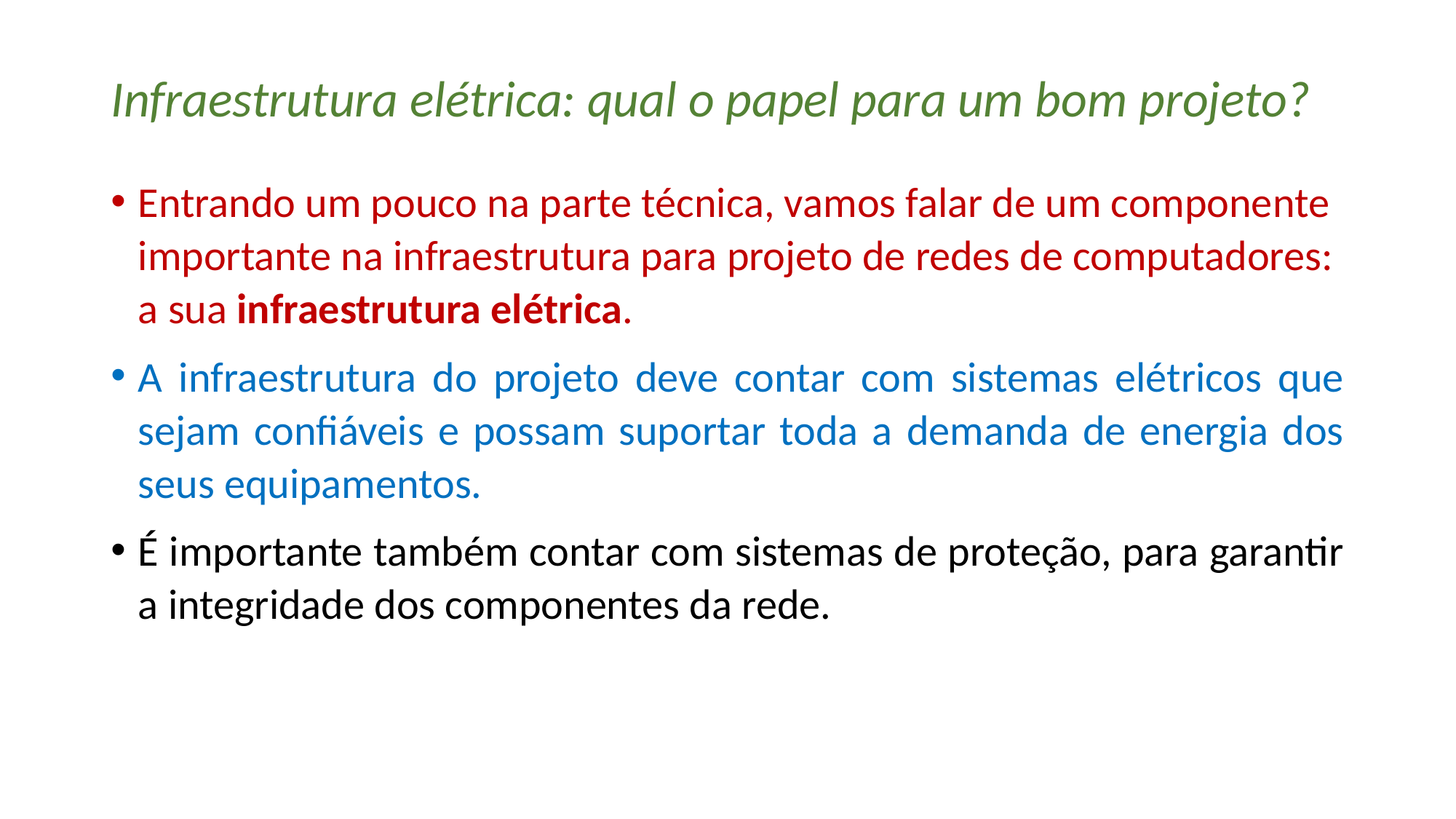

# Infraestrutura elétrica: qual o papel para um bom projeto?
Entrando um pouco na parte técnica, vamos falar de um componente importante na infraestrutura para projeto de redes de computadores: a sua infraestrutura elétrica.
A infraestrutura do projeto deve contar com sistemas elétricos que sejam confiáveis e possam suportar toda a demanda de energia dos seus equipamentos.
É importante também contar com sistemas de proteção, para garantir a integridade dos componentes da rede.